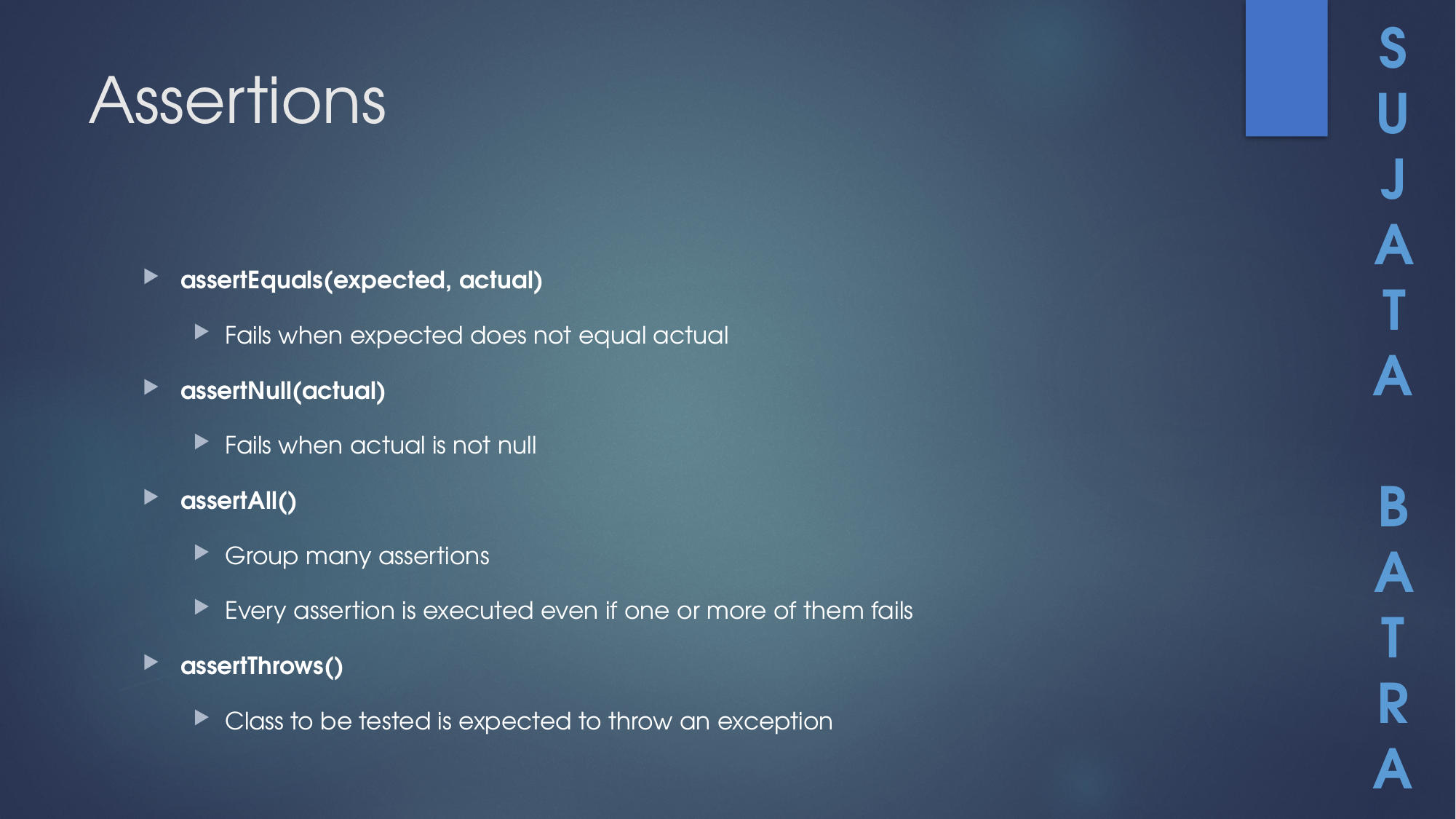

# Assertions
assertEquals(expected, actual)
Fails when expected does not equal actual
assertNull(actual)
Fails when actual is not null
assertAll()
Group many assertions
Every assertion is executed even if one or more of them fails
assertThrows()
Class to be tested is expected to throw an exception